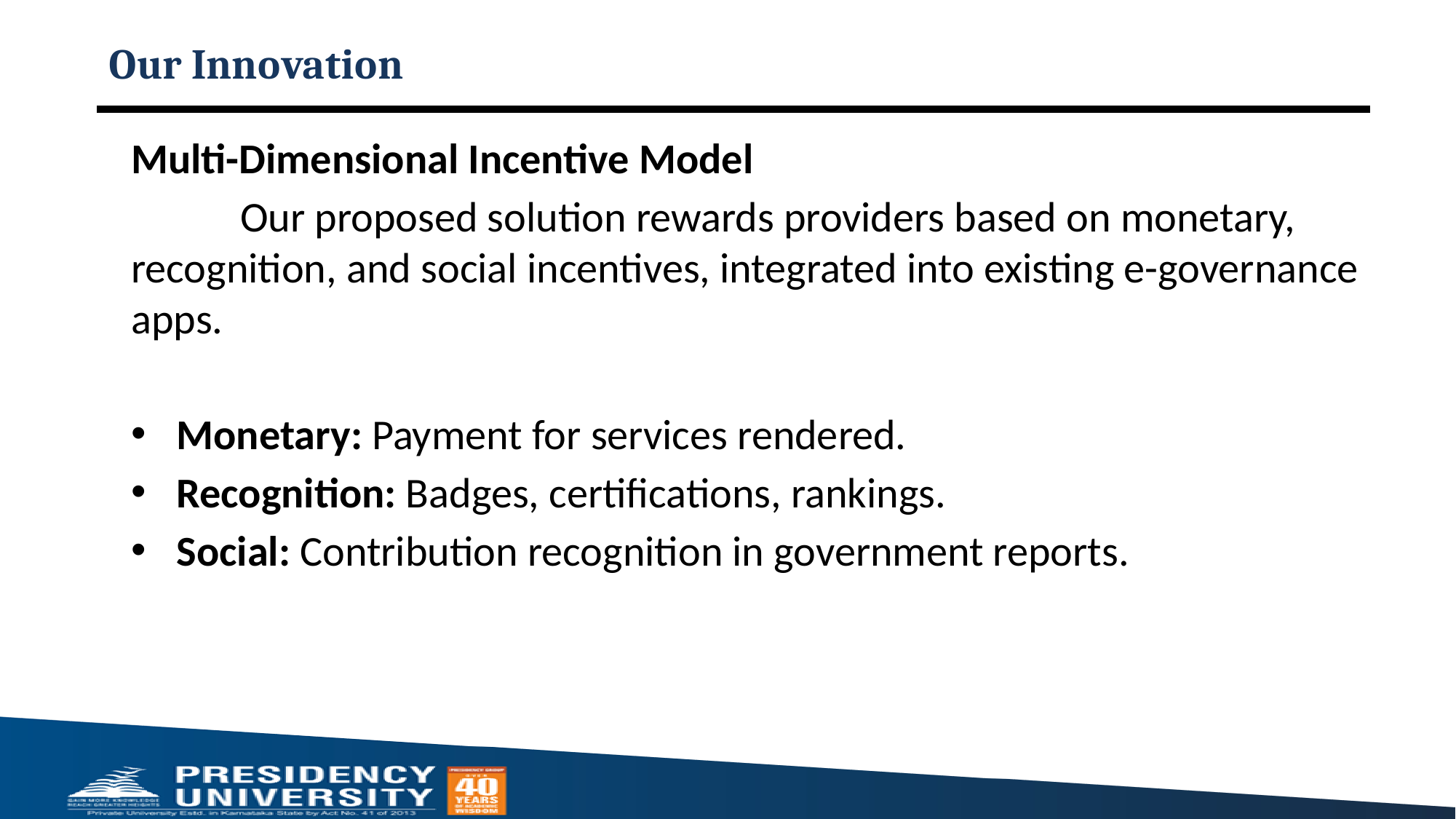

# Our Innovation
Multi-Dimensional Incentive Model
	Our proposed solution rewards providers based on monetary, recognition, and social incentives, integrated into existing e-governance apps.

Monetary: Payment for services rendered.
Recognition: Badges, certifications, rankings.
Social: Contribution recognition in government reports.